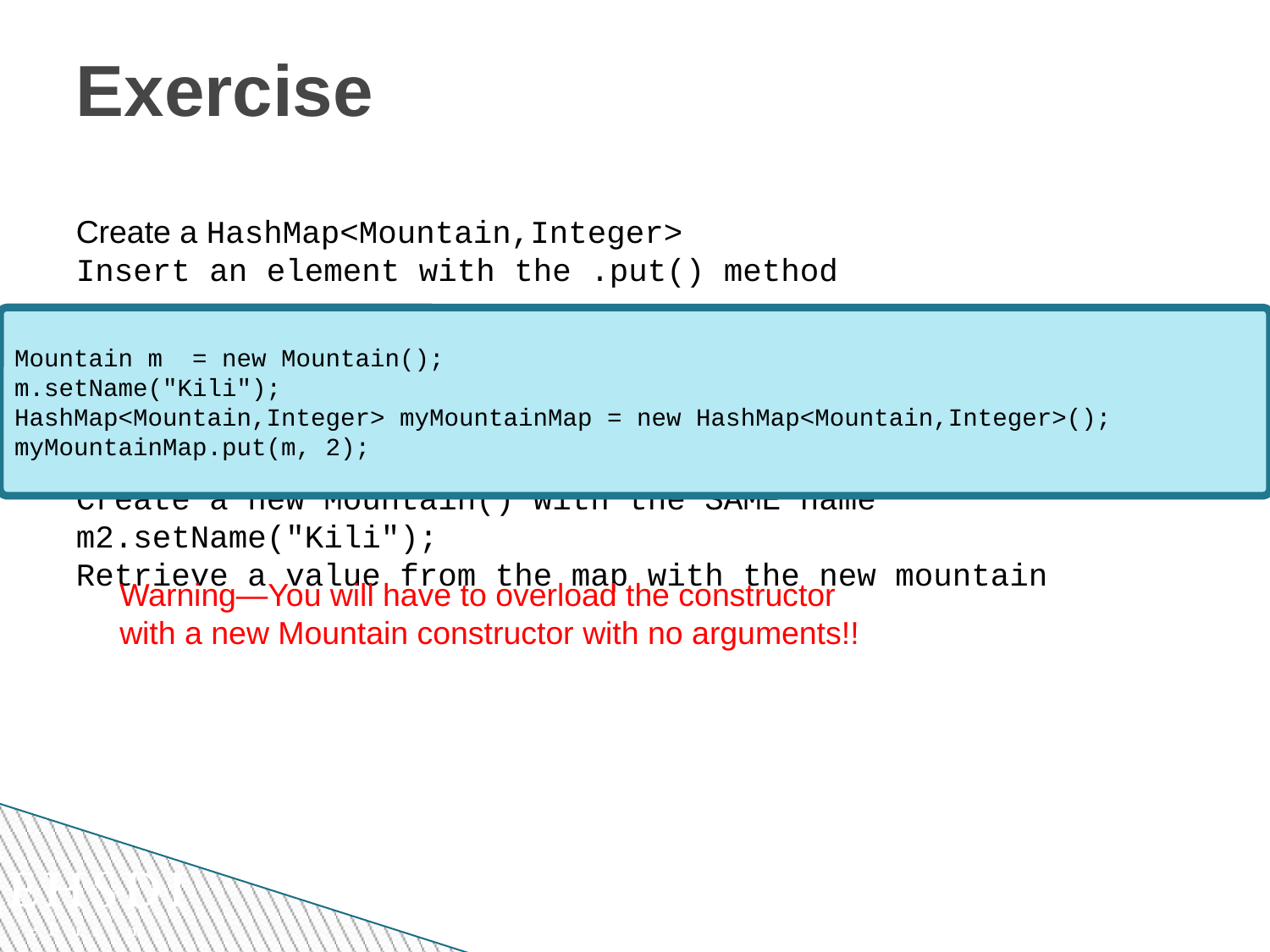

Exercise
Create a HashMap<Mountain,Integer>
Insert an element with the .put() method

Output the the value for this key with the .get() method
Create a new Mountain() with the SAME name m2.setName("Kili");
Retrieve a value from the map with the new mountain

Mountain m  = new Mountain();
m.setName("Kili");
HashMap<Mountain,Integer> myMountainMap = new HashMap<Mountain,Integer>();
myMountainMap.put(m, 2);
Warning—You will have to overload the constructor with a new Mountain constructor with no arguments!!